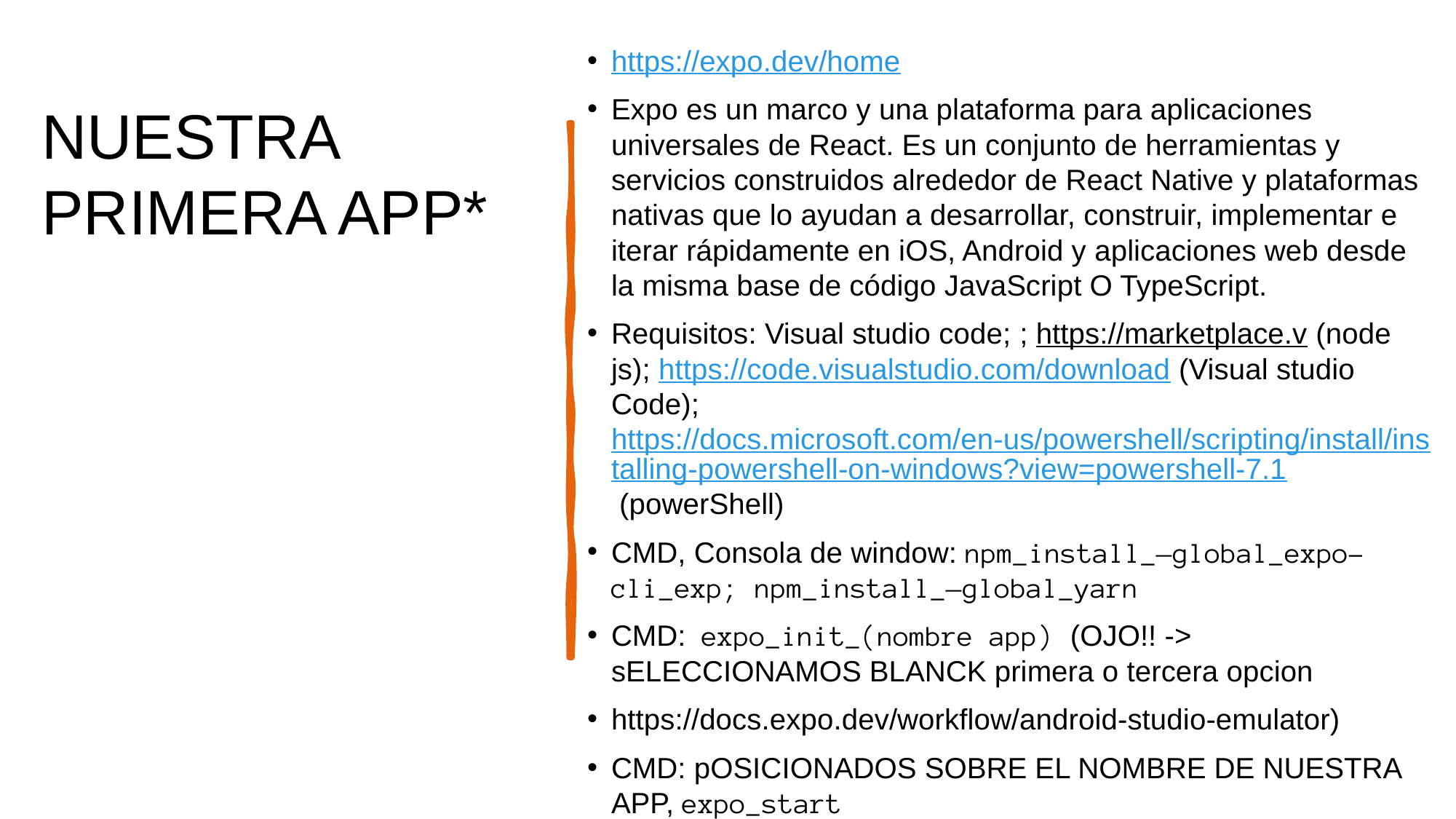

https://expo.dev/home
Expo es un marco y una plataforma para aplicaciones universales de React. Es un conjunto de herramientas y servicios construidos alrededor de React Native y plataformas nativas que lo ayudan a desarrollar, construir, implementar e iterar rápidamente en iOS, Android y aplicaciones web desde la misma base de código JavaScript O TypeScript.
Requisitos: Visual studio code; ; https://marketplace.v (node js); https://code.visualstudio.com/download (Visual studio Code); https://docs.microsoft.com/en-us/powershell/scripting/install/installing-powershell-on-windows?view=powershell-7.1 (powerShell)
CMD, Consola de window: npm_install_—global_expo-cli_exp; npm_install_—global_yarn
CMD: expo_init_(nombre app) (OJO!! -> sELECCIONAMOS BLANCK primera o tercera opcion
https://docs.expo.dev/workflow/android-studio-emulator)
CMD: pOSICIONADOS SOBRE EL NOMBRE DE NUESTRA APP, expo_start

# NUESTRA PRIMERA APP*

Autor:A7o
8